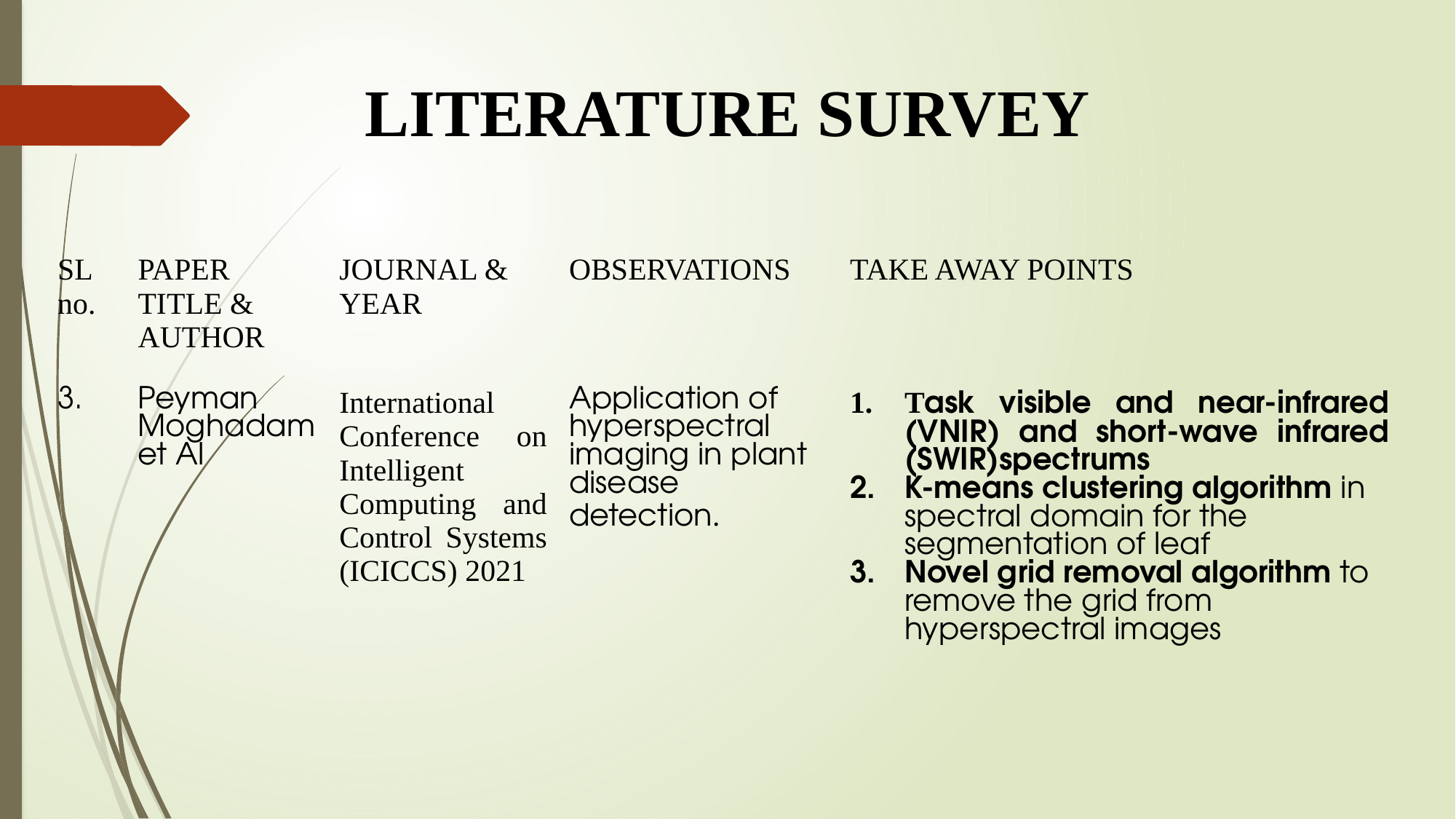

# LITERATURE SURVEY
| SL no. | PAPER TITLE & AUTHOR | JOURNAL & YEAR | OBSERVATIONS | TAKE AWAY POINTS |
| --- | --- | --- | --- | --- |
| 3. | Peyman Moghadam et Al | International Conference on Intelligent Computing and Control Systems (ICICCS) 2021 | Application of hyperspectral imaging in plant disease detection. | Task visible and near-infrared (VNIR) and short-wave infrared (SWIR)spectrums K-means clustering algorithm in spectral domain for the segmentation of leaf Novel grid removal algorithm to remove the grid from hyperspectral images |